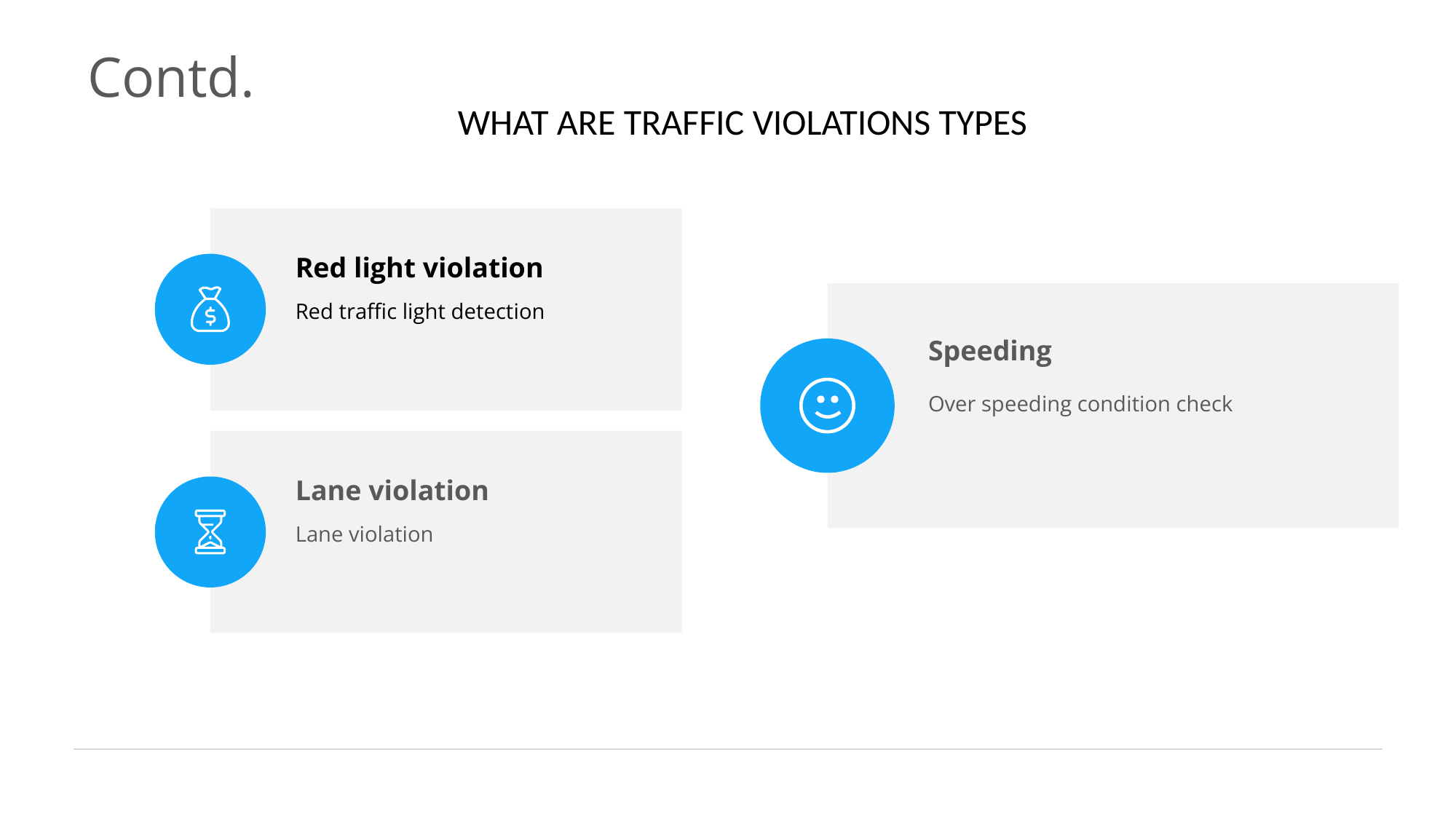

# Contd.
WHAT ARE TRAFFIC VIOLATIONS TYPES

Red light violation

Speeding

Over speeding condition check

Red traffic light detection

Lane violation

Lane violation